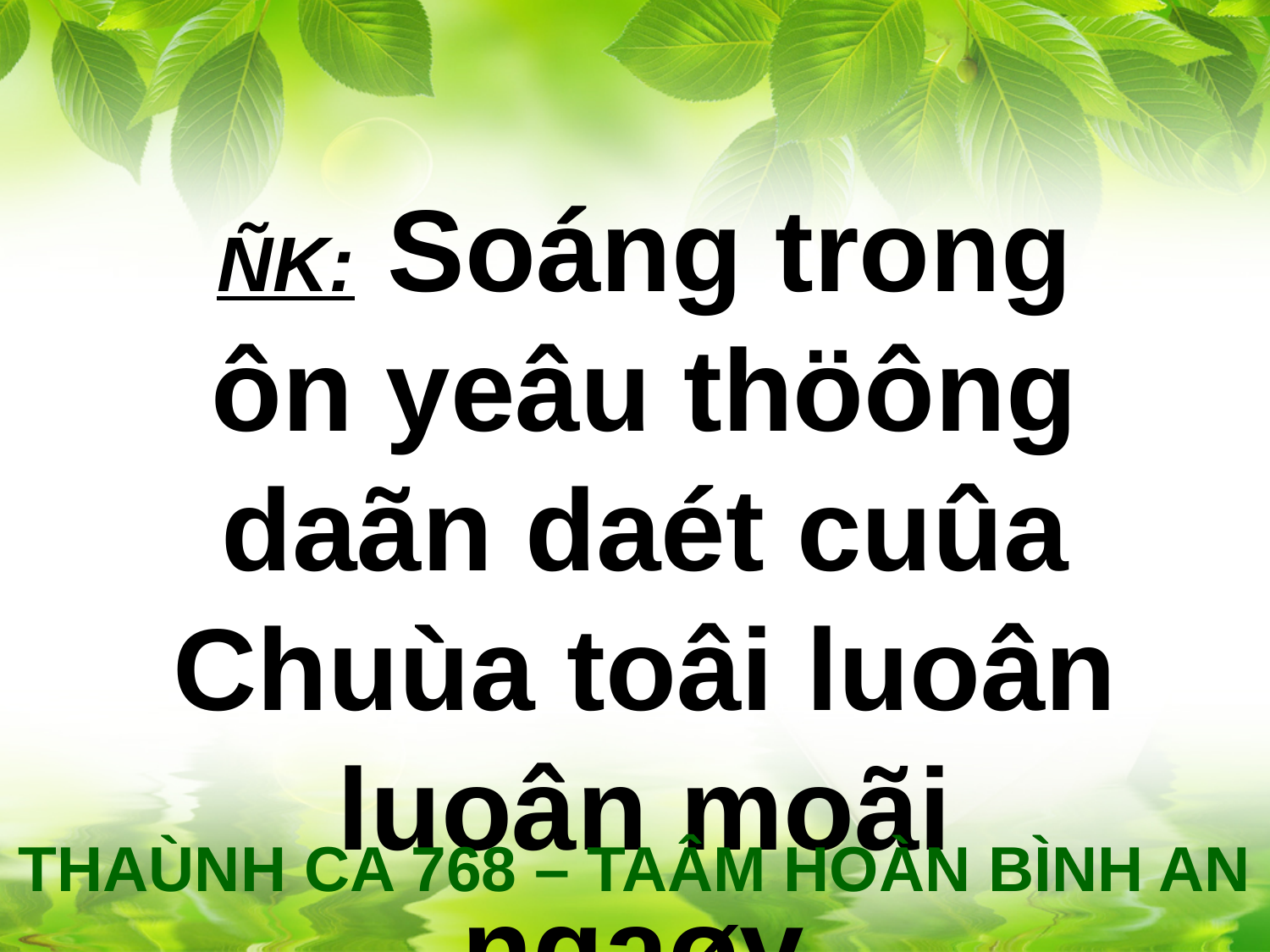

ÑK: Soáng trong ôn yeâu thöông daãn daét cuûa Chuùa toâi luoân luoân moãi ngaøy.
THAÙNH CA 768 – TAÂM HOÀN BÌNH AN